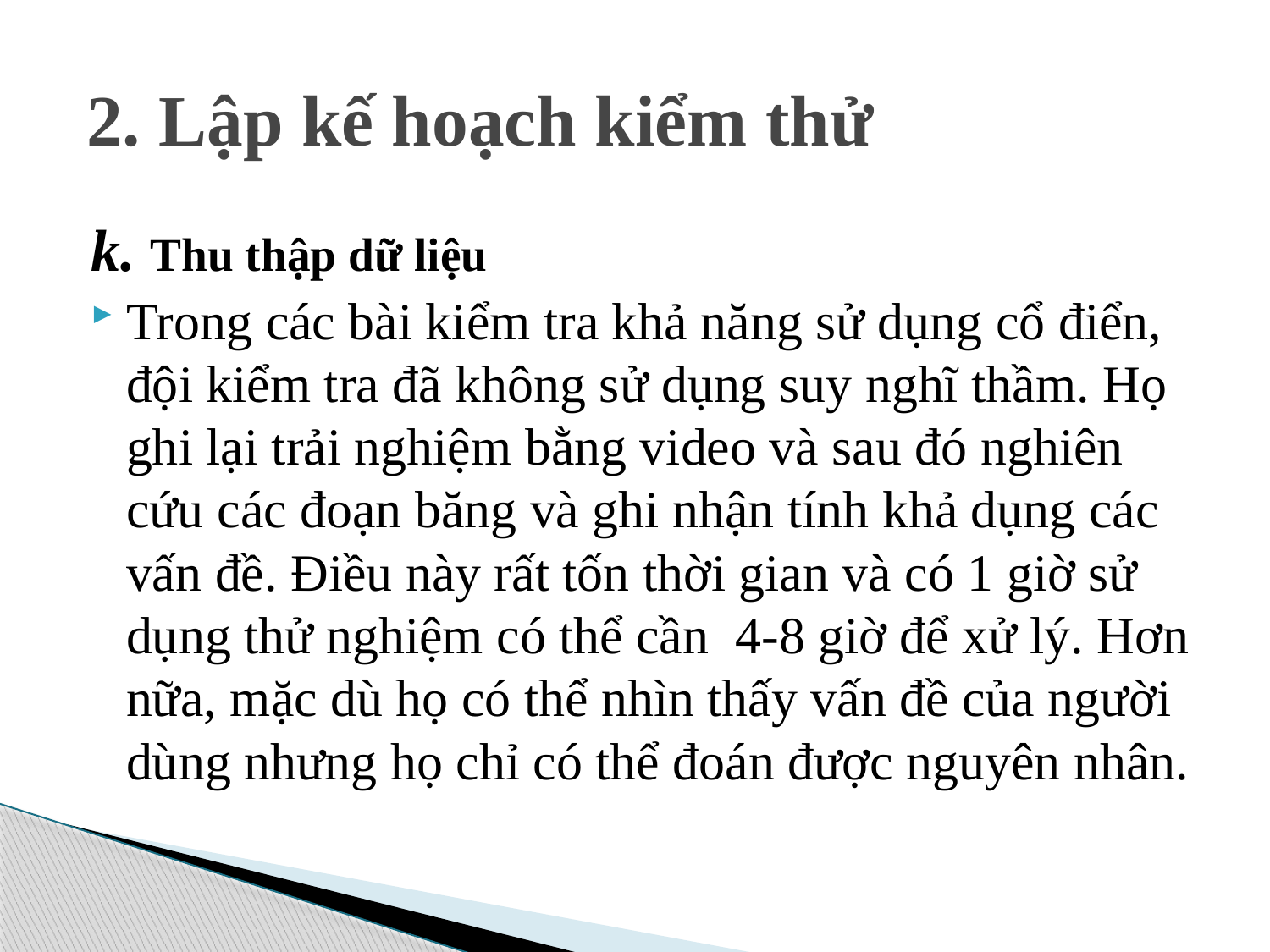

# 2. Lập kế hoạch kiểm thử
k. Thu thập dữ liệu
Trong các bài kiểm tra khả năng sử dụng cổ điển, đội kiểm tra đã không sử dụng suy nghĩ thầm. Họ ghi lại trải nghiệm bằng video và sau đó nghiên cứu các đoạn băng và ghi nhận tính khả dụng các vấn đề. Điều này rất tốn thời gian và có 1 giờ sử dụng thử nghiệm có thể cần  4-8 giờ để xử lý. Hơn nữa, mặc dù họ có thể nhìn thấy vấn đề của người dùng nhưng họ chỉ có thể đoán được nguyên nhân.